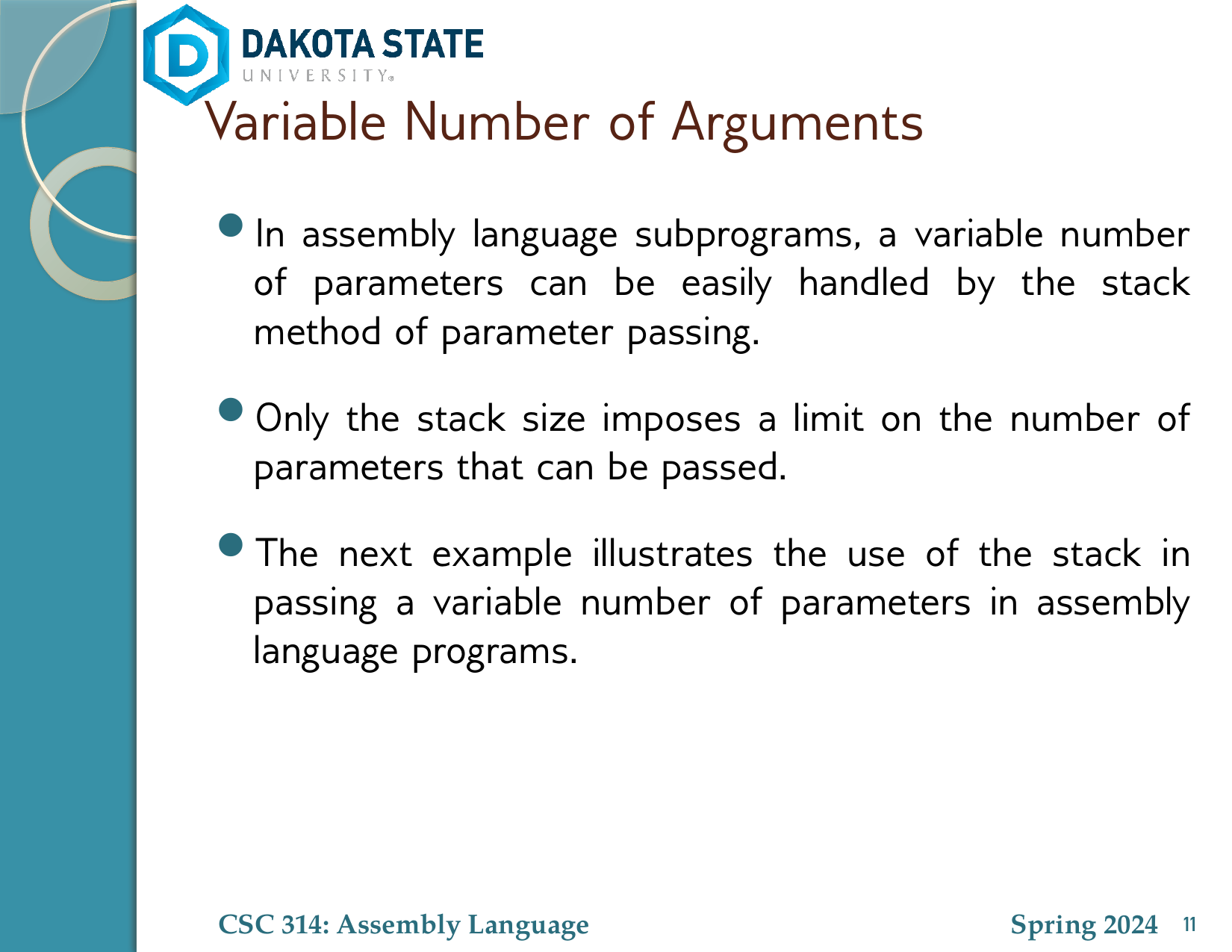

# Variable Number of Arguments
In assembly language subprograms, a variable number of parameters can be easily handled by the stack method of parameter passing.
Only the stack size imposes a limit on the number of parameters that can be passed.
The next example illustrates the use of the stack in passing a variable number of parameters in assembly language programs.

11